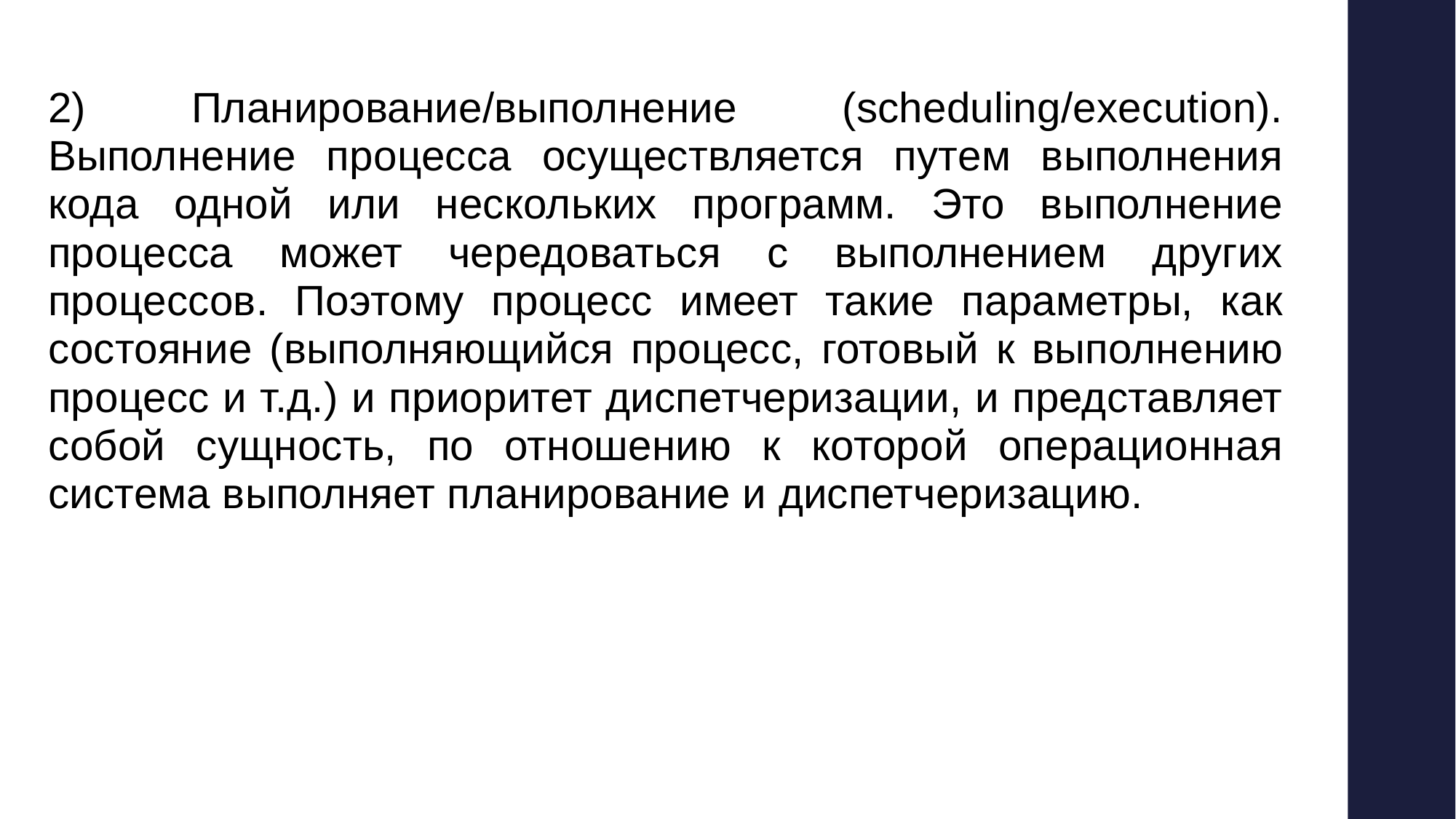

2) Планирование/выполнение (scheduling/execution). Выполнение процесса осуществляется путем выполнения кода одной или нескольких программ. Это выполнение процесса может чередоваться с выполнением других процессов. Поэтому процесс имеет такие параметры, как состояние (выполняющийся процесс, готовый к выполнению процесс и т.д.) и приоритет диспетчеризации, и представляет собой сущность, по отношению к которой операционная система выполняет планирование и диспетчеризацию.